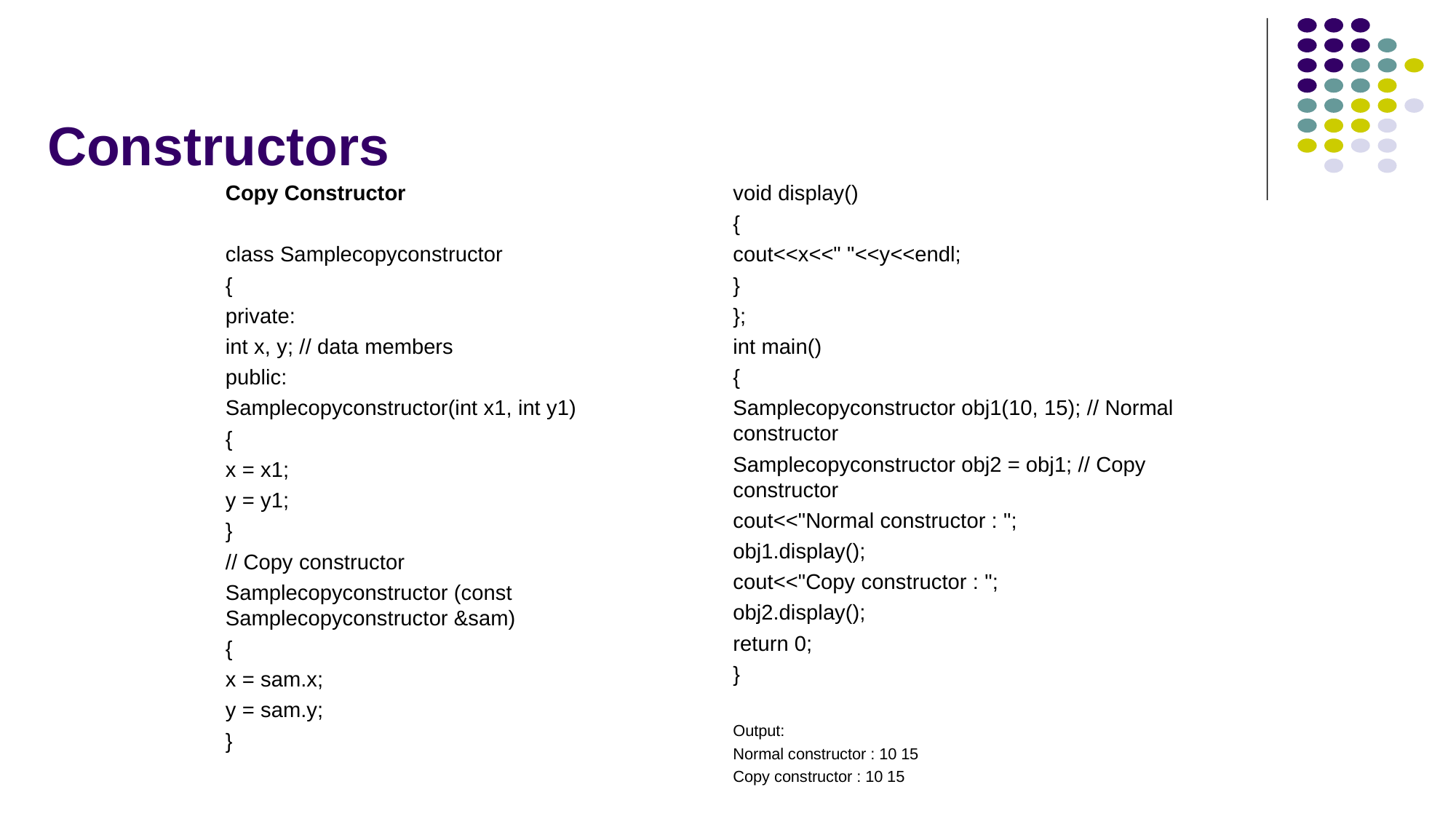

# Constructors
Copy Constructor

class Samplecopyconstructor
{
private:
int x, y; // data members
public:
Samplecopyconstructor(int x1, int y1)
{
x = x1;
y = y1;
}
// Copy constructor
Samplecopyconstructor (const Samplecopyconstructor &sam)
{
x = sam.x;
y = sam.y;
}

void display()
{
cout<<x<<" "<<y<<endl;
}
};
int main()
{
Samplecopyconstructor obj1(10, 15); // Normal constructor
Samplecopyconstructor obj2 = obj1; // Copy constructor
cout<<"Normal constructor : ";
obj1.display();
cout<<"Copy constructor : ";
obj2.display();
return 0;
}

Output:
Normal constructor : 10 15
Copy constructor : 10 15